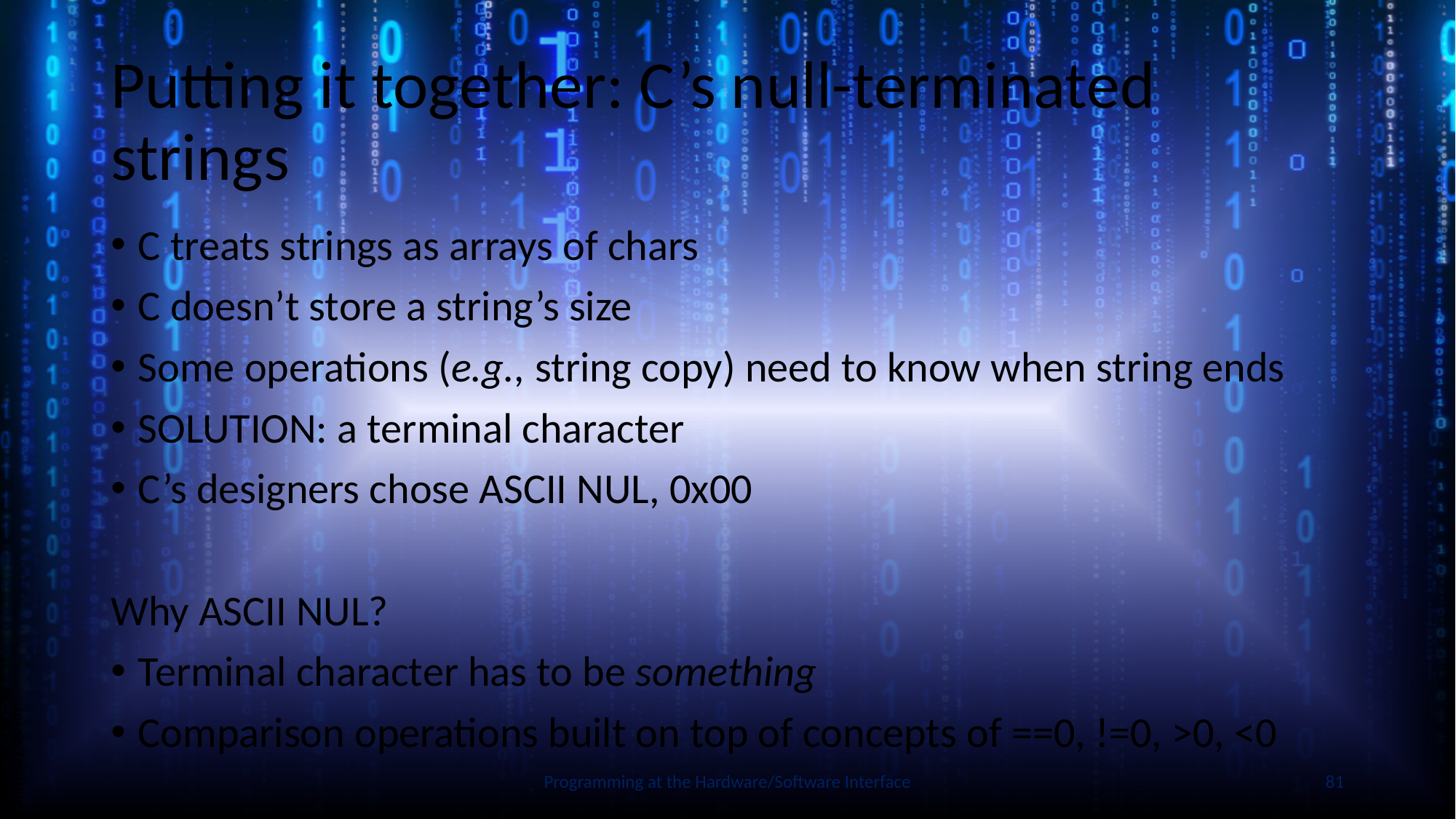

# Putting it together: C’s null-terminated strings
C treats strings as arrays of chars
C doesn’t store a string’s size
Some operations (e.g., string copy) need to know when string ends
SOLUTION: a terminal character
C’s designers chose ASCII NUL, 0x00

Why ASCII NUL?
Terminal character has to be something
Comparison operations built on top of concepts of ==0, !=0, >0, <0
Slide by Bohn
Programming at the Hardware/Software Interface
81